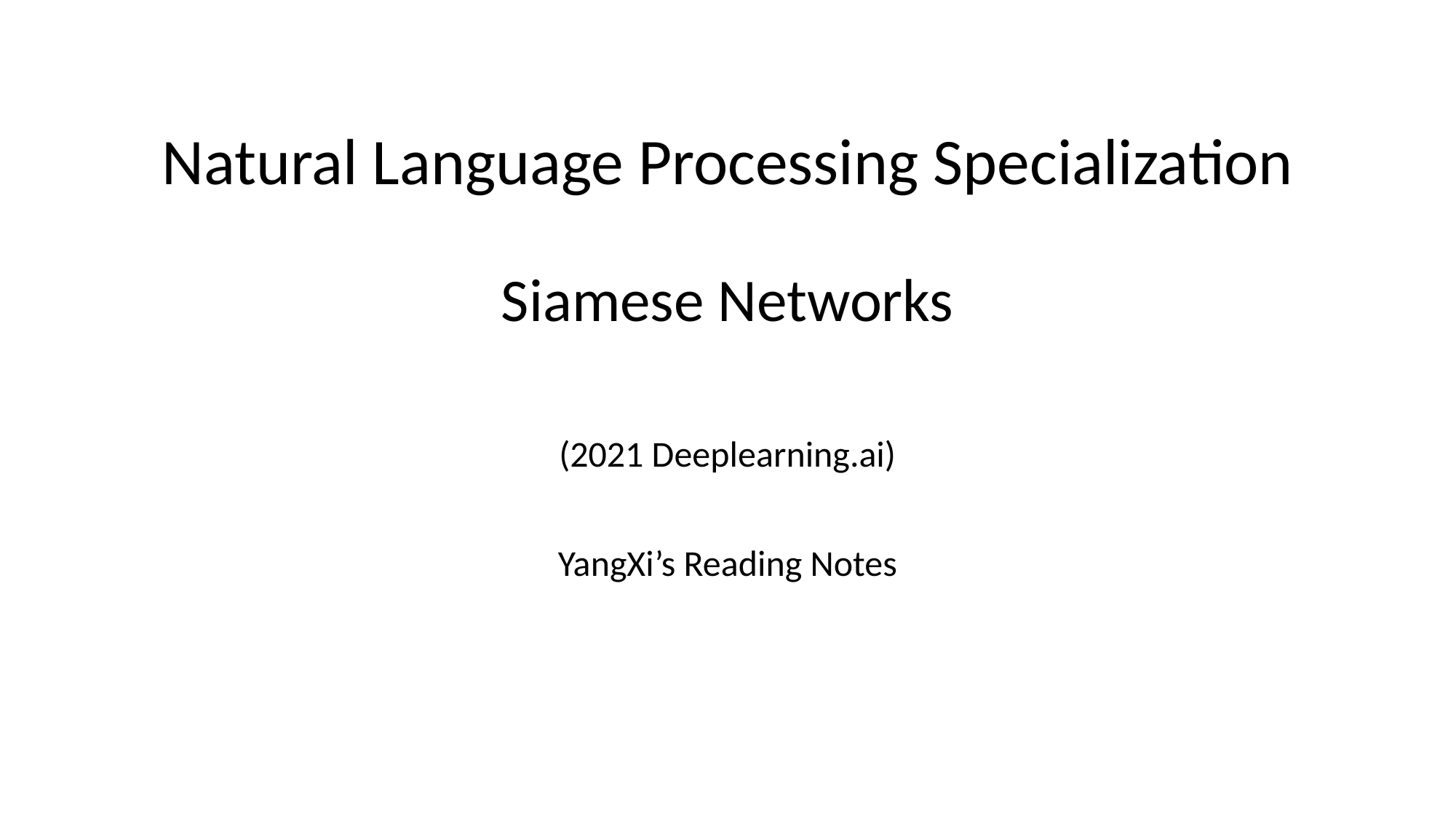

# Natural Language Processing Specialization Siamese Networks
(2021 Deeplearning.ai)

YangXi’s Reading Notes